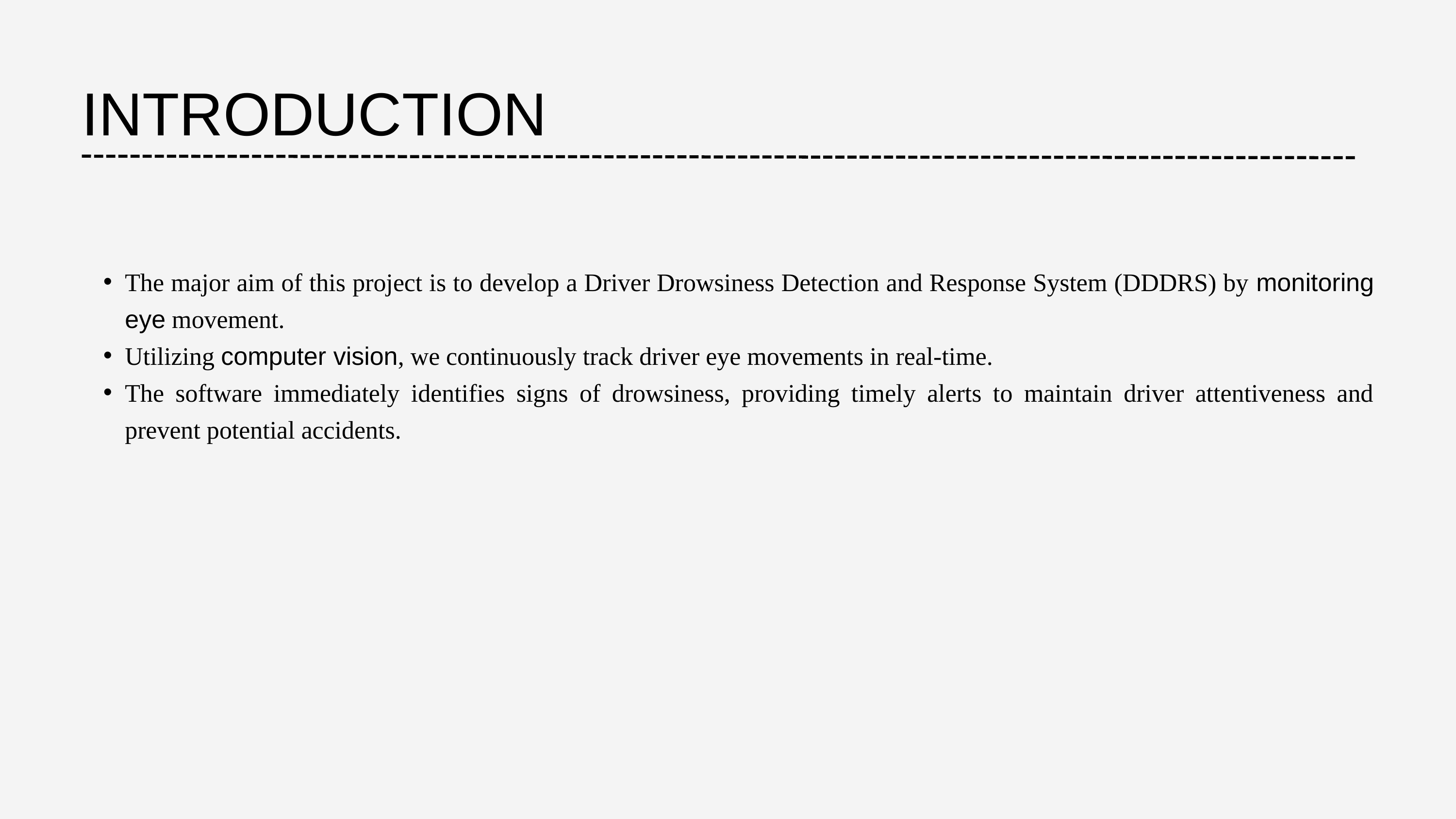

INTRODUCTION

The major aim of this project is to develop a Driver Drowsiness Detection and Response System (DDDRS) by monitoring eye movement.
Utilizing computer vision, we continuously track driver eye movements in real-time.
The software immediately identifies signs of drowsiness, providing timely alerts to maintain driver attentiveness and prevent potential accidents.